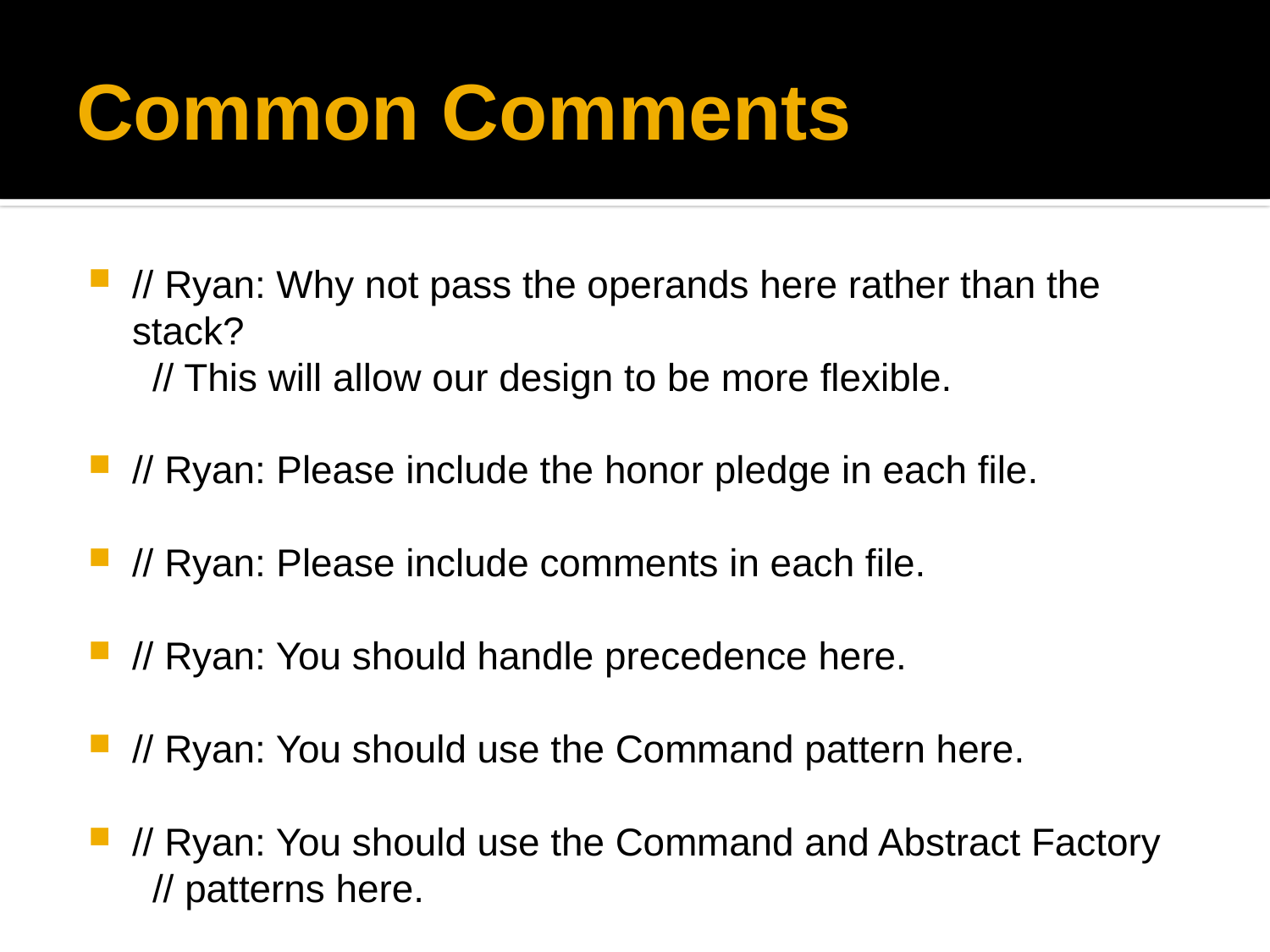

# Common Comments
// Ryan: Why not pass the operands here rather than the stack?
      // This will allow our design to be more flexible.

// Ryan: Please include the honor pledge in each file.

// Ryan: Please include comments in each file.

// Ryan: You should handle precedence here.

// Ryan: You should use the Command pattern here.

// Ryan: You should use the Command and Abstract Factory
      // patterns here.